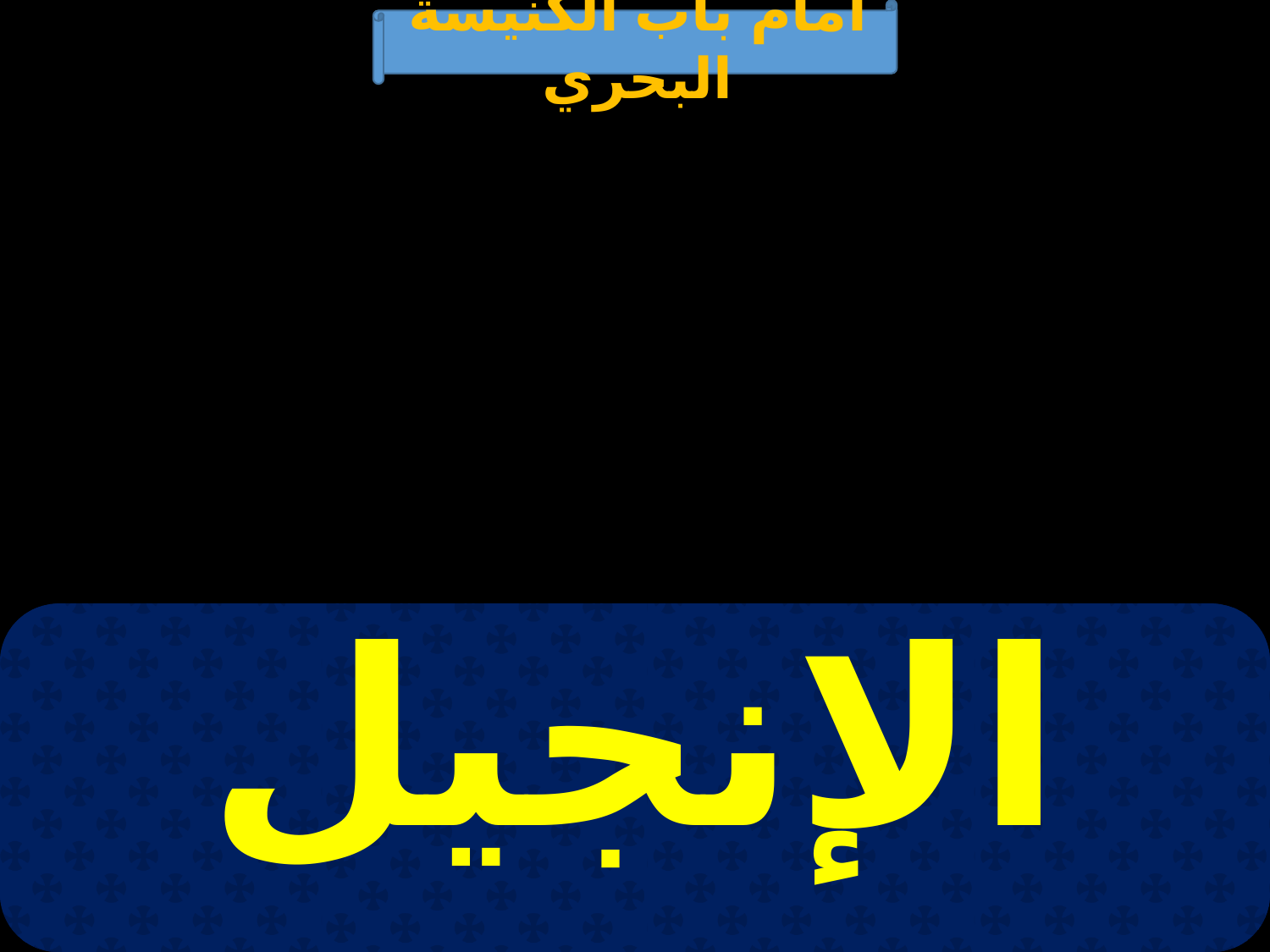

أمام باب الكنيسة البحري
| الإنجيل |
| --- |